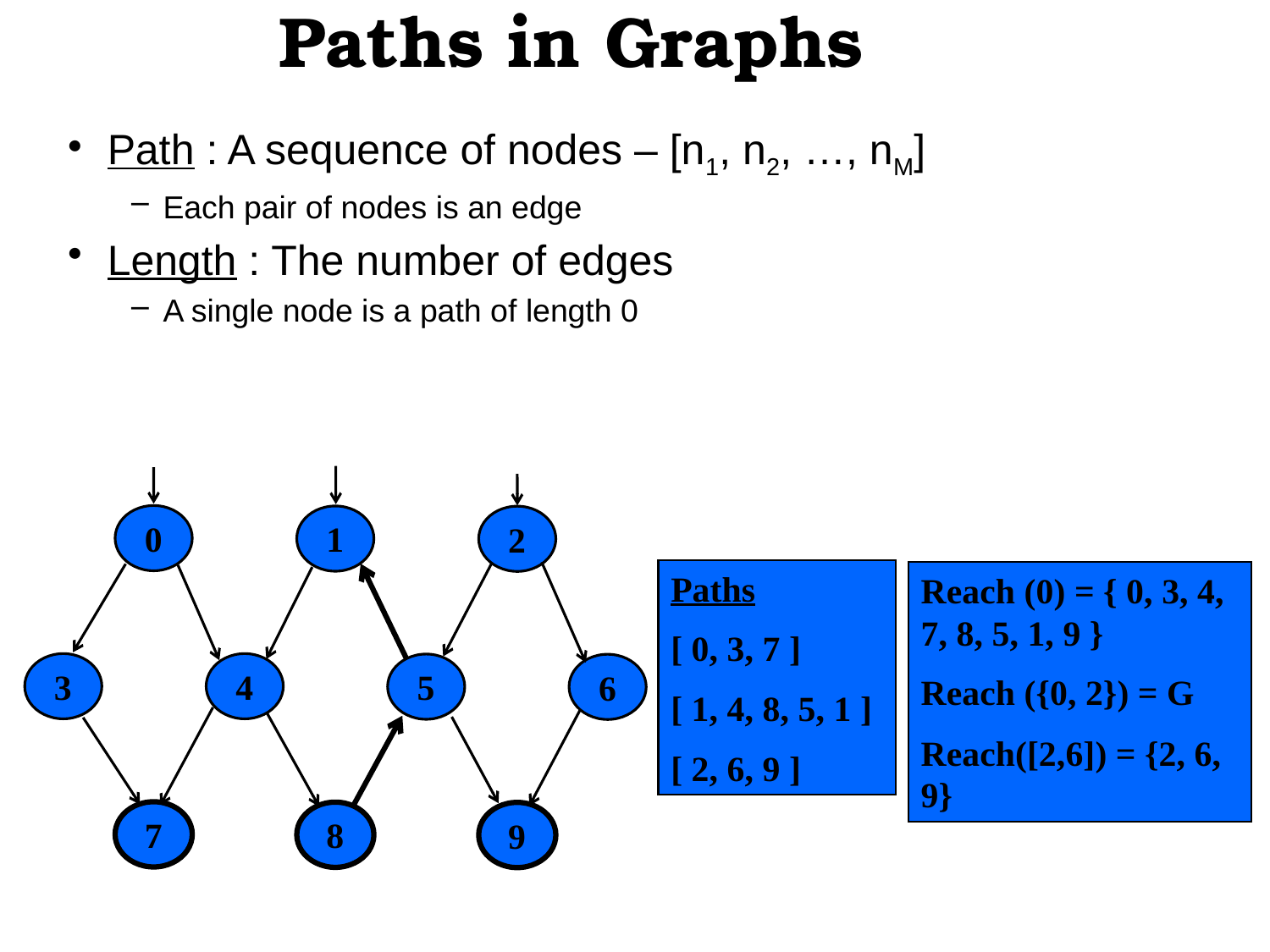

Paths in Graphs
Path : A sequence of nodes – [n1, n2, …, nM]
Each pair of nodes is an edge
Length : The number of edges
A single node is a path of length 0

0

1

2

3

4

5

6

7

8

9
Paths
[ 0, 3, 7 ]
[ 1, 4, 8, 5, 1 ]
[ 2, 6, 9 ]
Reach (0) = { 0, 3, 4, 7, 8, 5, 1, 9 }
Reach ({0, 2}) = G
Reach([2,6]) = {2, 6, 9}